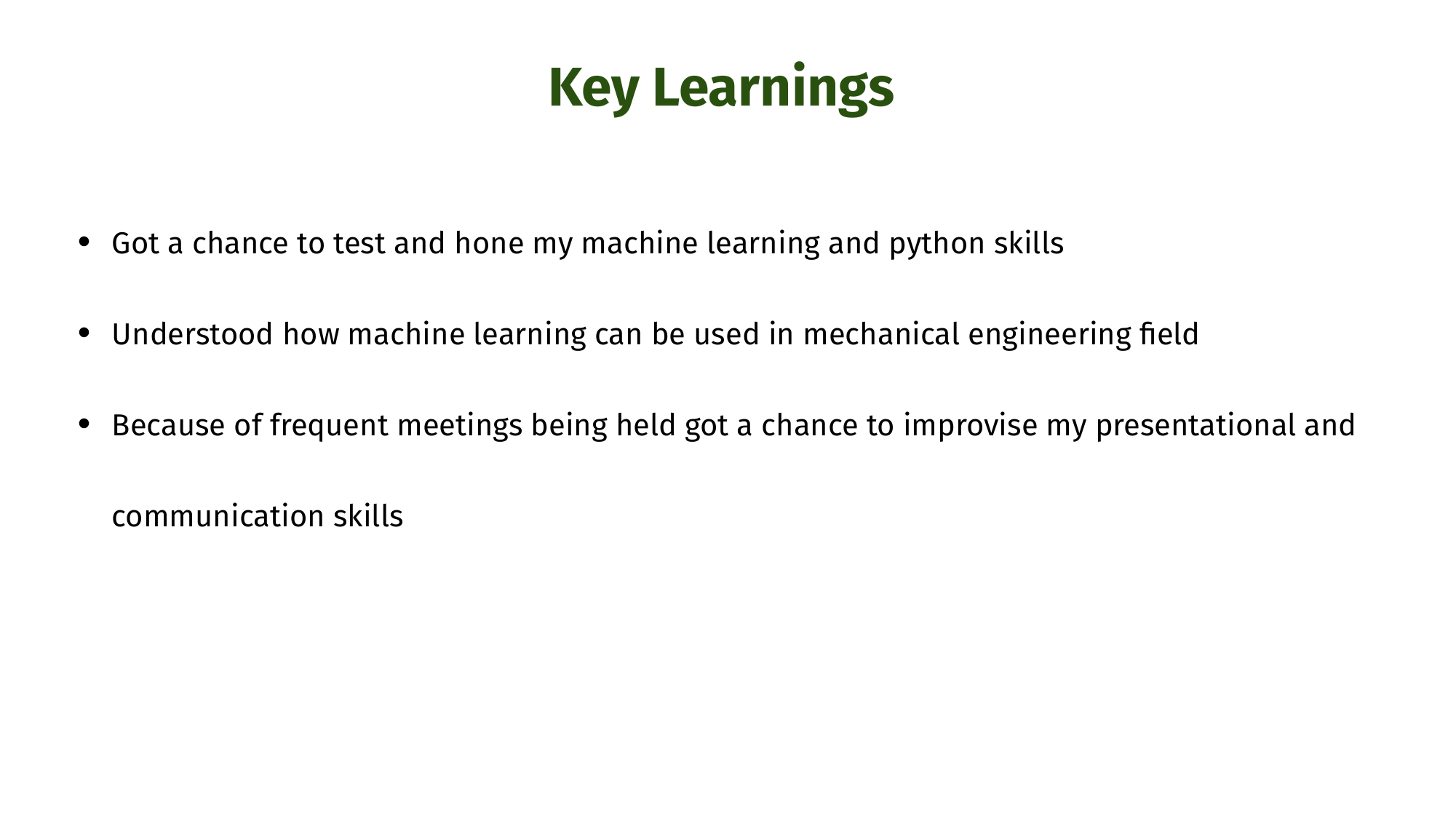

Key Learnings
Got a chance to test and hone my machine learning and python skills
Understood how machine learning can be used in mechanical engineering field
Because of frequent meetings being held got a chance to improvise my presentational and communication skills